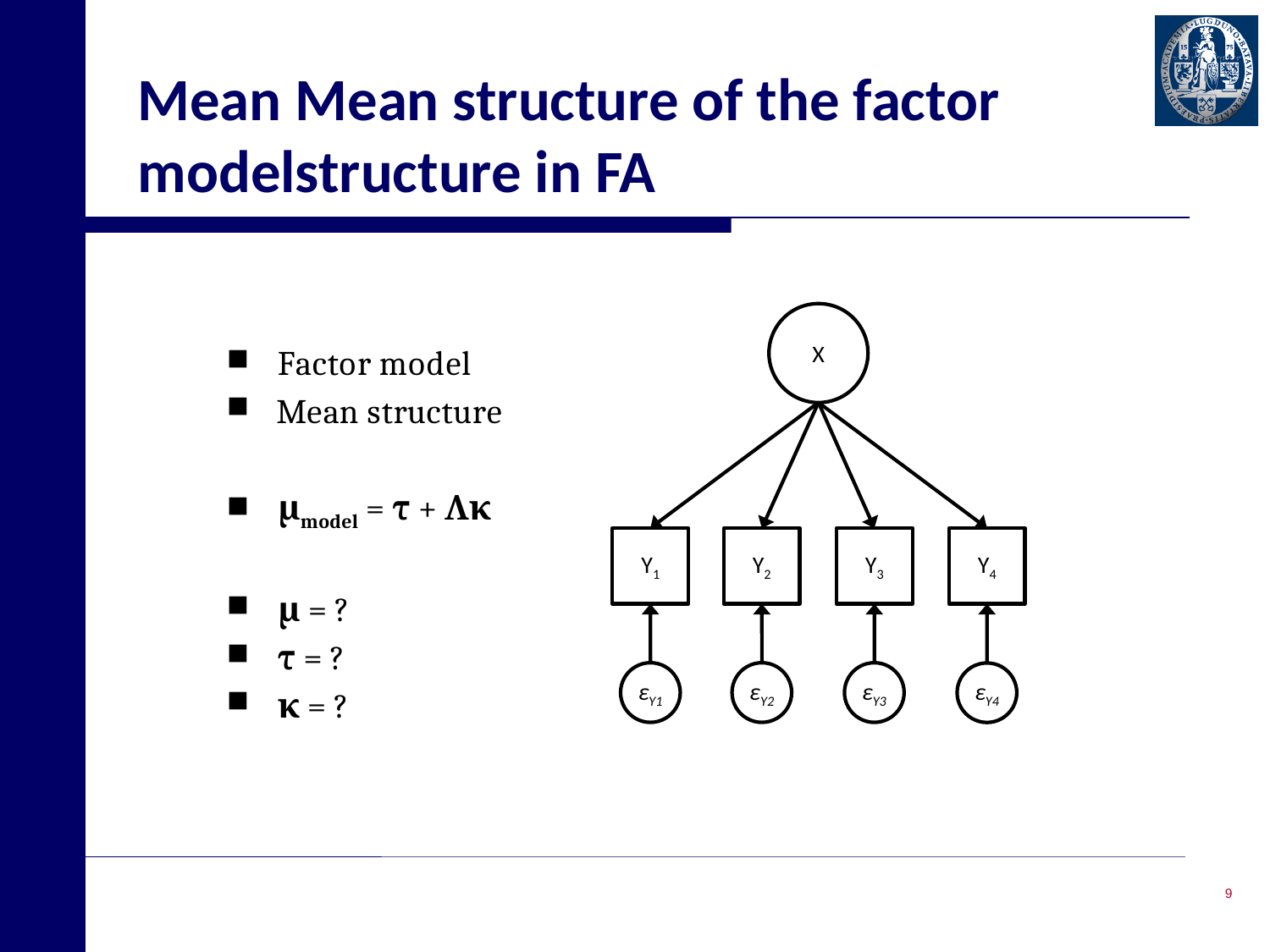

# Mean Mean structure of the factor modelstructure in FA
X
Factor model
Mean structure

μmodel = τ + Λκ

μ = ?
τ = ?
κ = ?

Y1
Y2
Y3
Y4
εY1
εY2
εY3
εY4
9